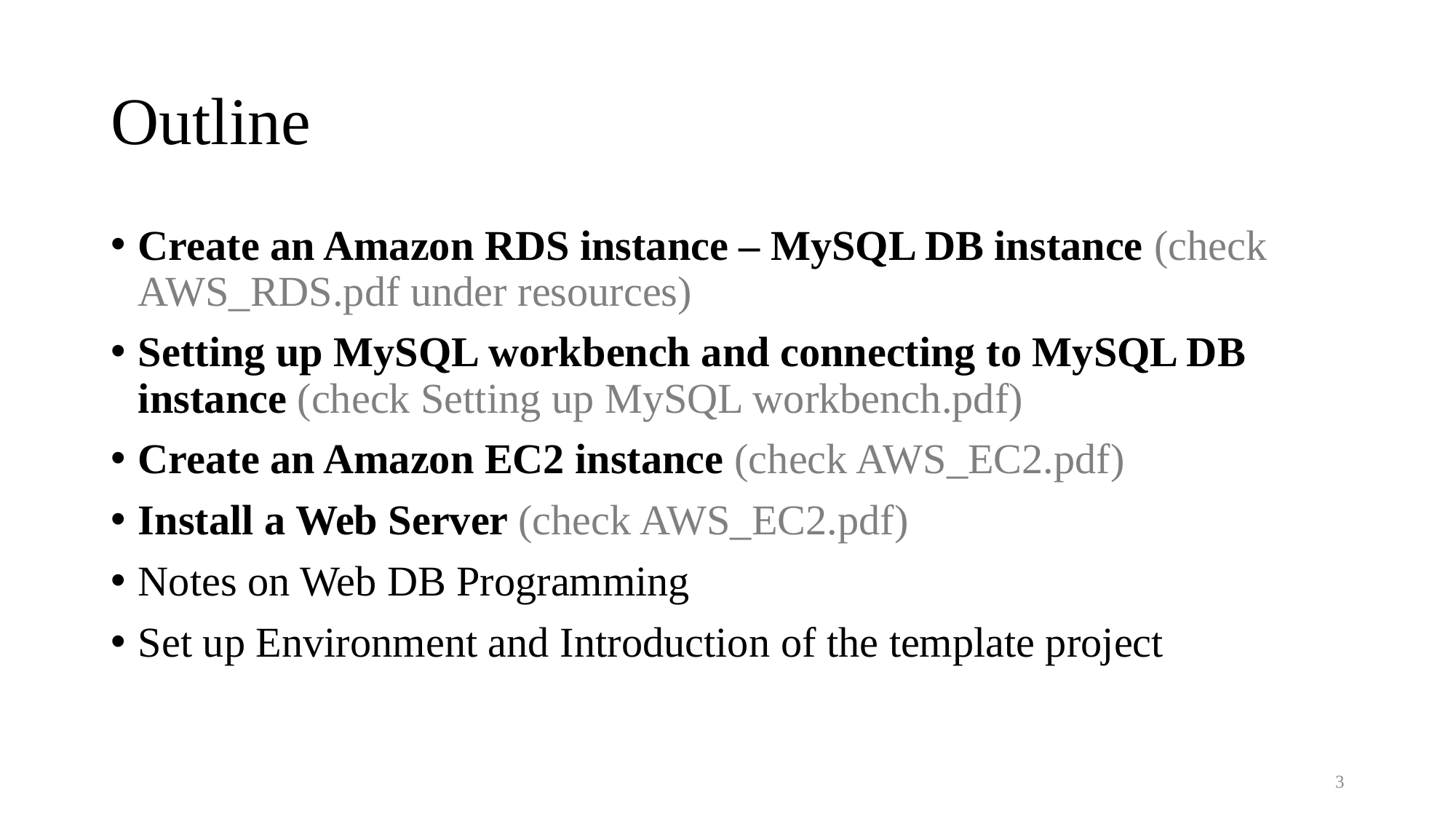

# Outline
Create an Amazon RDS instance – MySQL DB instance (check AWS_RDS.pdf under resources)
Setting up MySQL workbench and connecting to MySQL DB instance (check Setting up MySQL workbench.pdf)
Create an Amazon EC2 instance (check AWS_EC2.pdf)
Install a Web Server (check AWS_EC2.pdf)
Notes on Web DB Programming
Set up Environment and Introduction of the template project

3